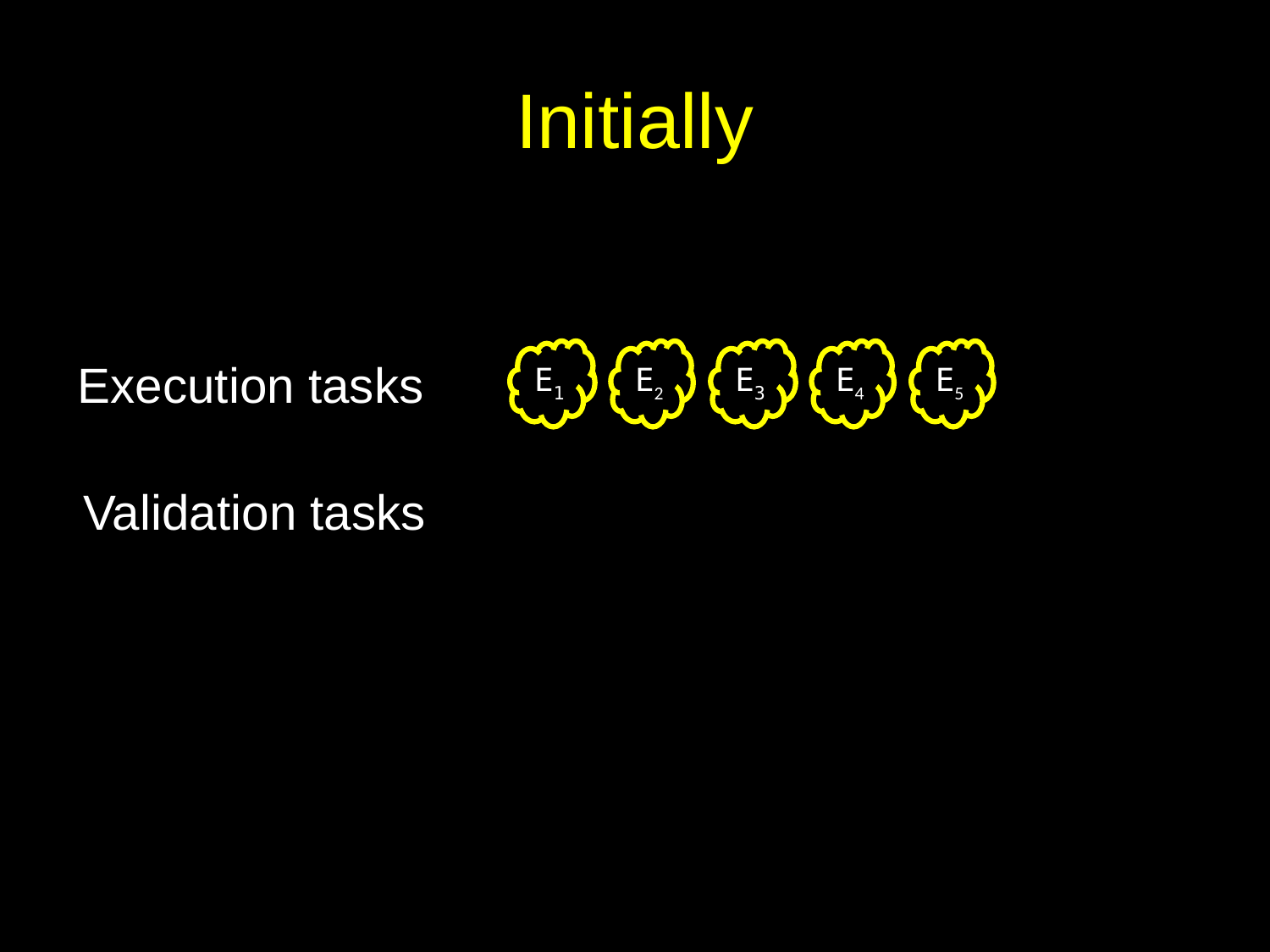

# Initially
E1
E2
E3
E4
E5
Execution tasks
Validation tasks